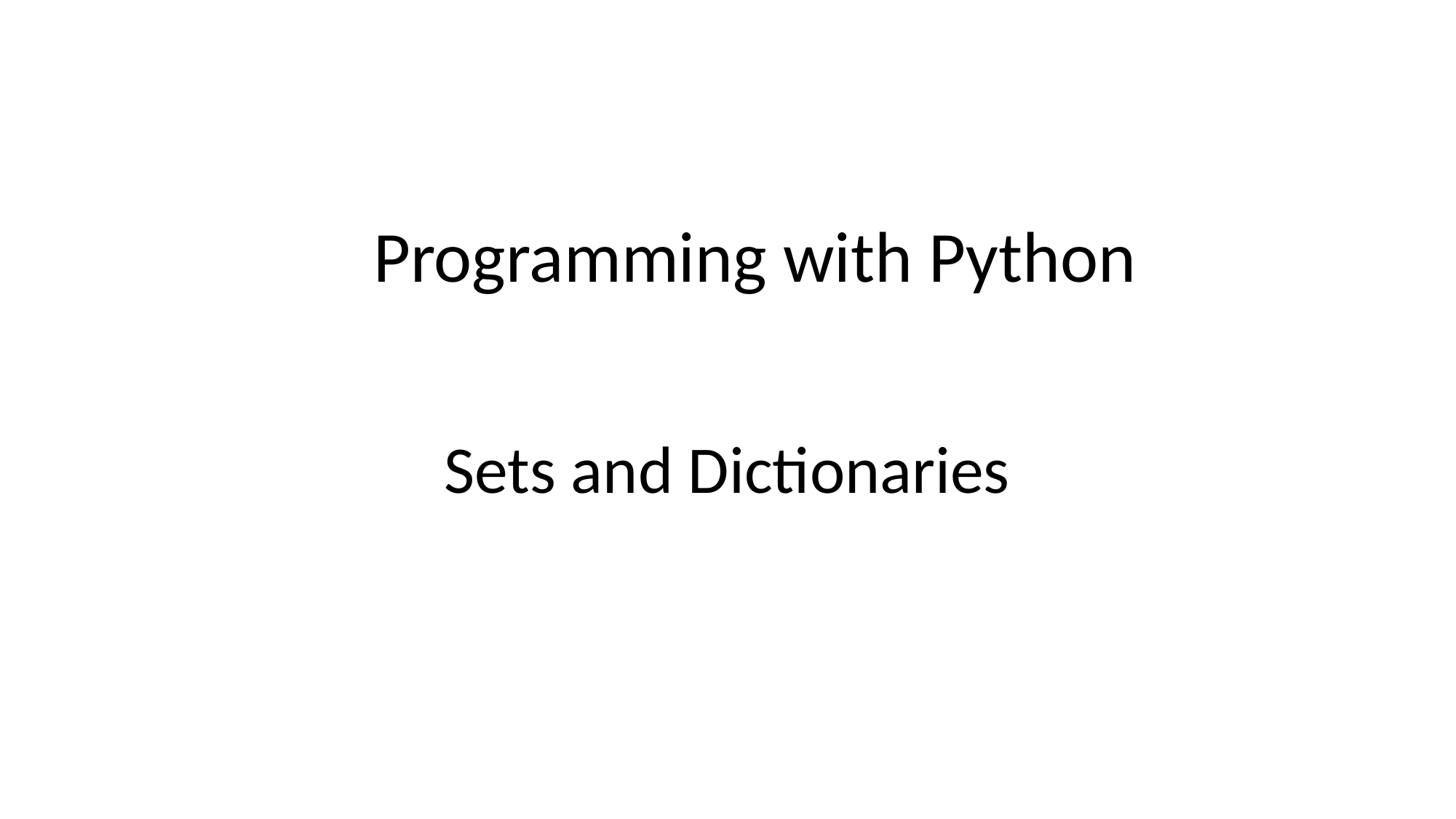

# Programming with Python
Sets and Dictionaries